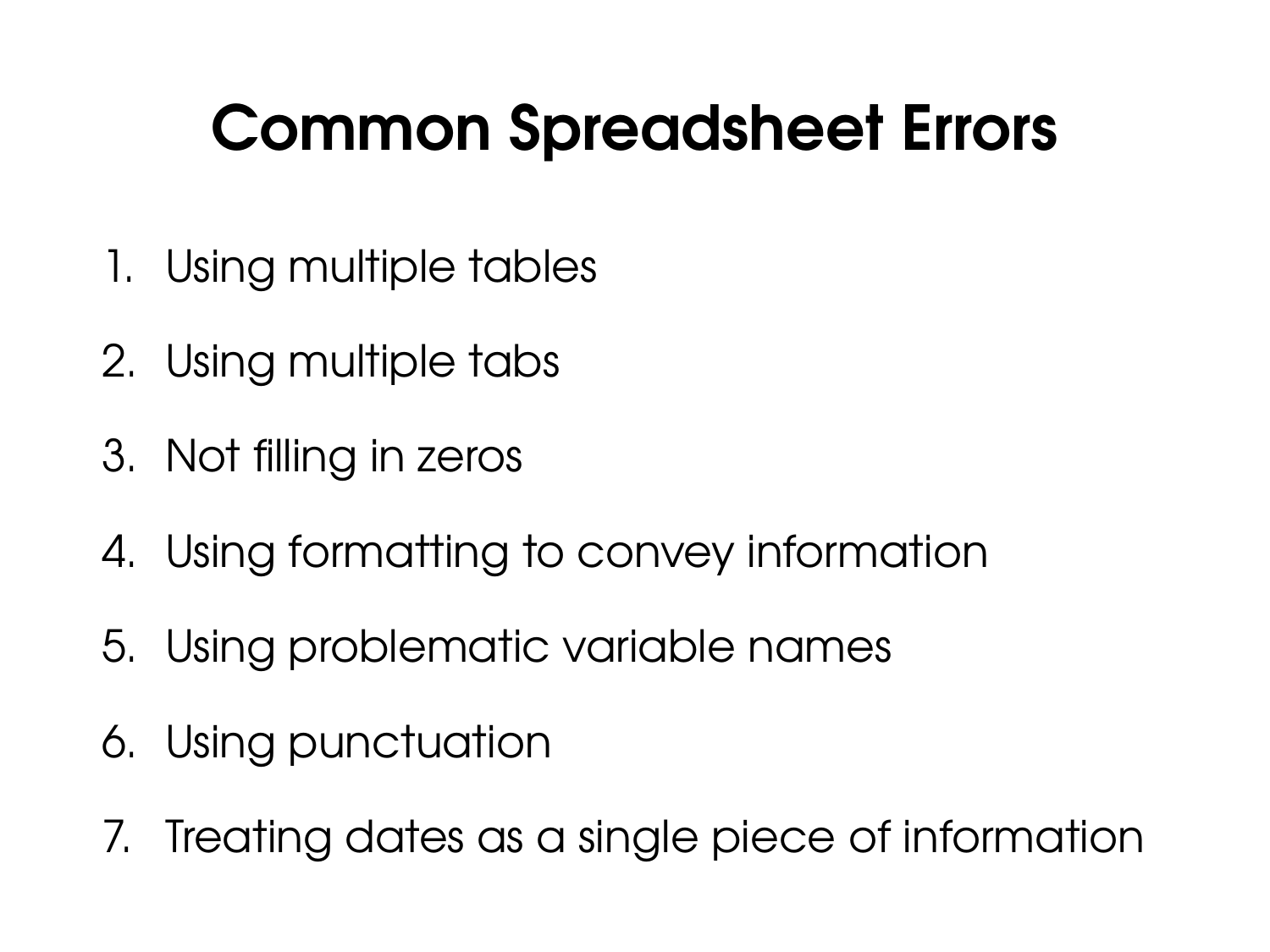

# Common Spreadsheet Errors
Using multiple tables

Using multiple tabs

Not filling in zeros

Using formatting to convey information

Using problematic variable names

Using punctuation

Treating dates as a single piece of information